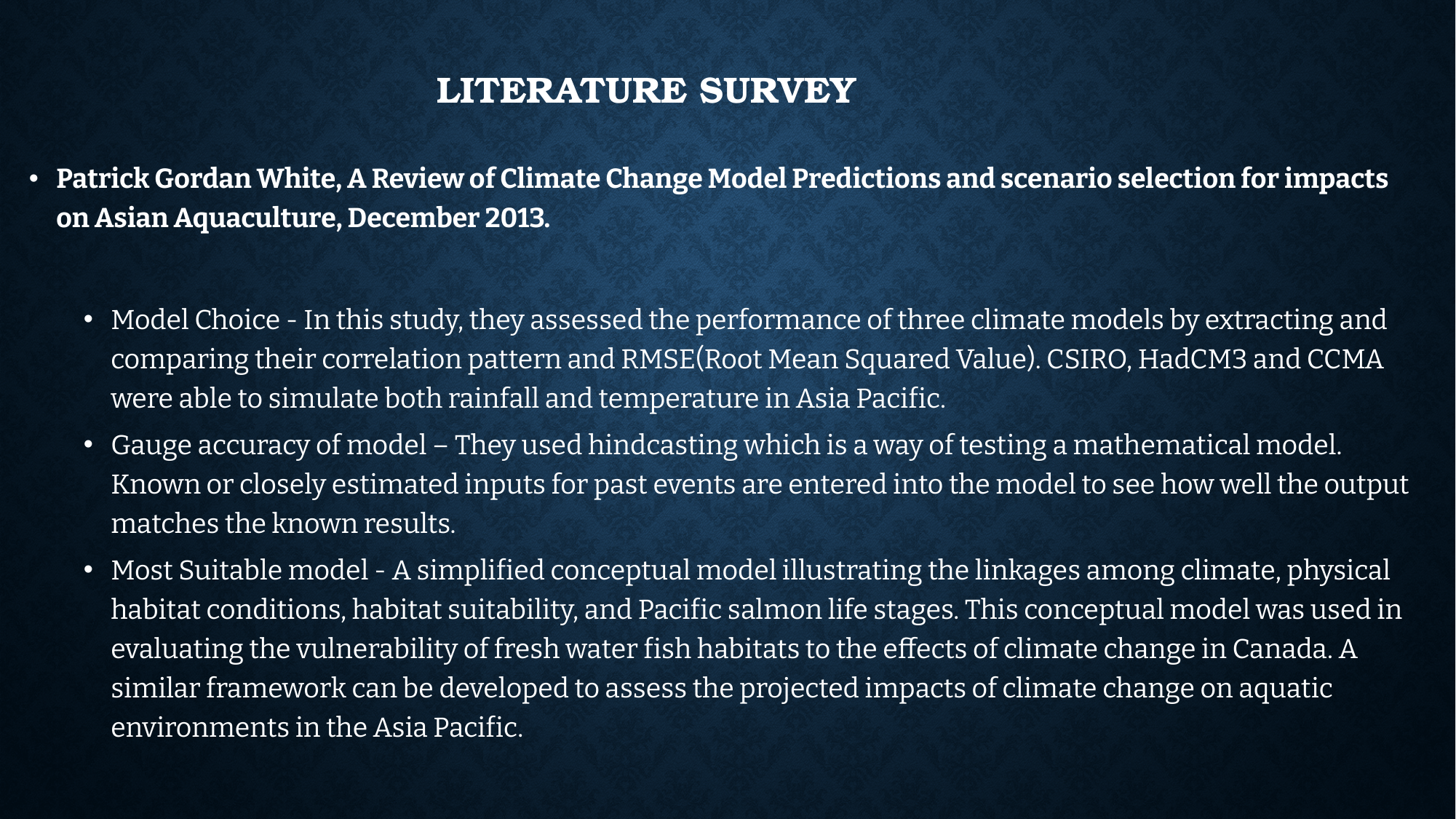

# LITERATURE SURVEY
Patrick Gordan White, A Review of Climate Change Model Predictions and scenario selection for impacts on Asian Aquaculture, December 2013.

Model Choice - In this study, they assessed the performance of three climate models by extracting and comparing their correlation pattern and RMSE(Root Mean Squared Value). CSIRO, HadCM3 and CCMA were able to simulate both rainfall and temperature in Asia Pacific.
Gauge accuracy of model – They used hindcasting which is a way of testing a mathematical model. Known or closely estimated inputs for past events are entered into the model to see how well the output matches the known results.
Most Suitable model - A simplified conceptual model illustrating the linkages among climate, physical habitat conditions, habitat suitability, and Pacific salmon life stages. This conceptual model was used in evaluating the vulnerability of fresh water fish habitats to the effects of climate change in Canada. A similar framework can be developed to assess the projected impacts of climate change on aquatic environments in the Asia Pacific.